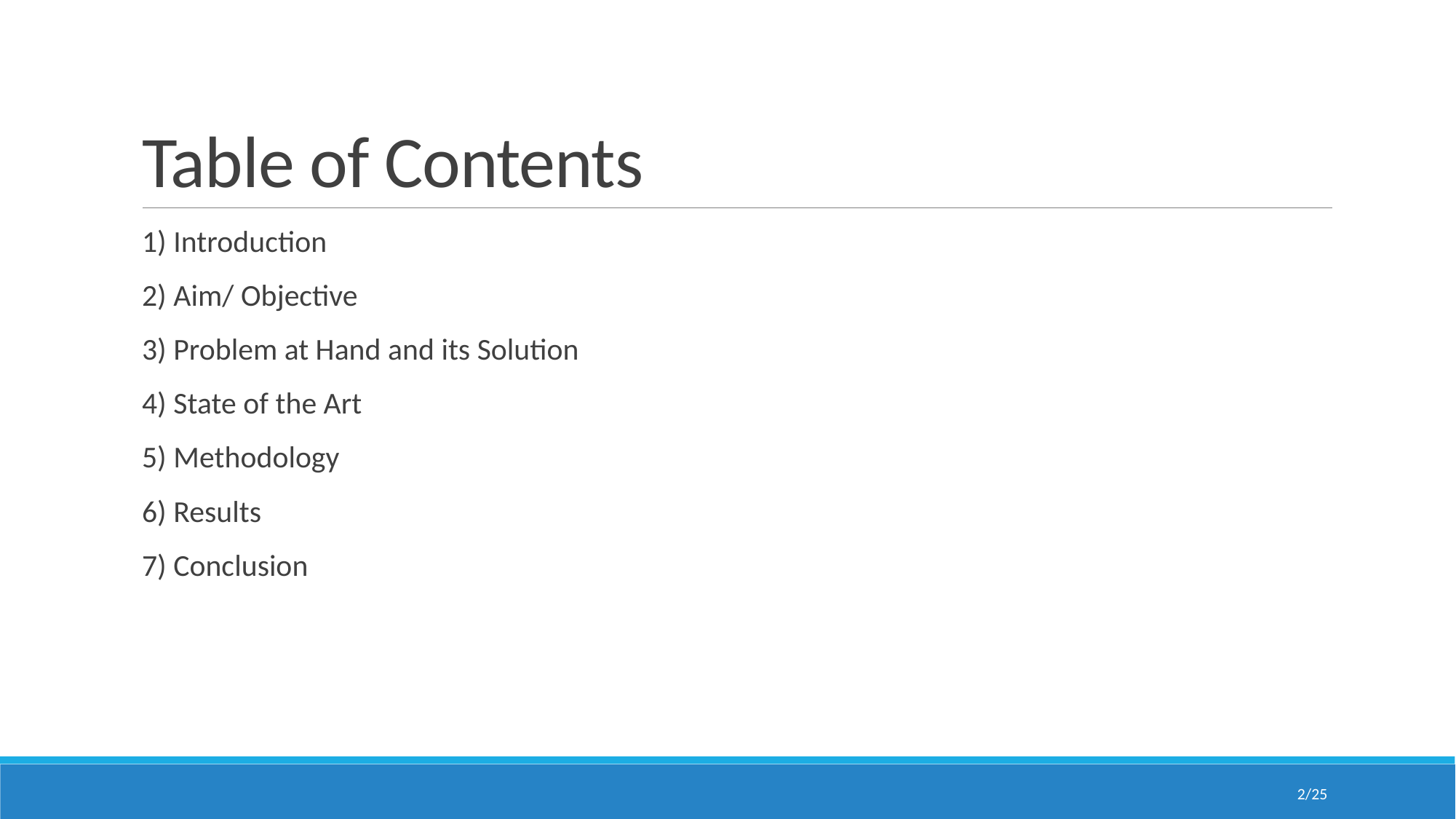

# Table of Contents
1) Introduction
2) Aim/ Objective
3) Problem at Hand and its Solution
4) State of the Art
5) Methodology
6) Results
7) Conclusion
2/25